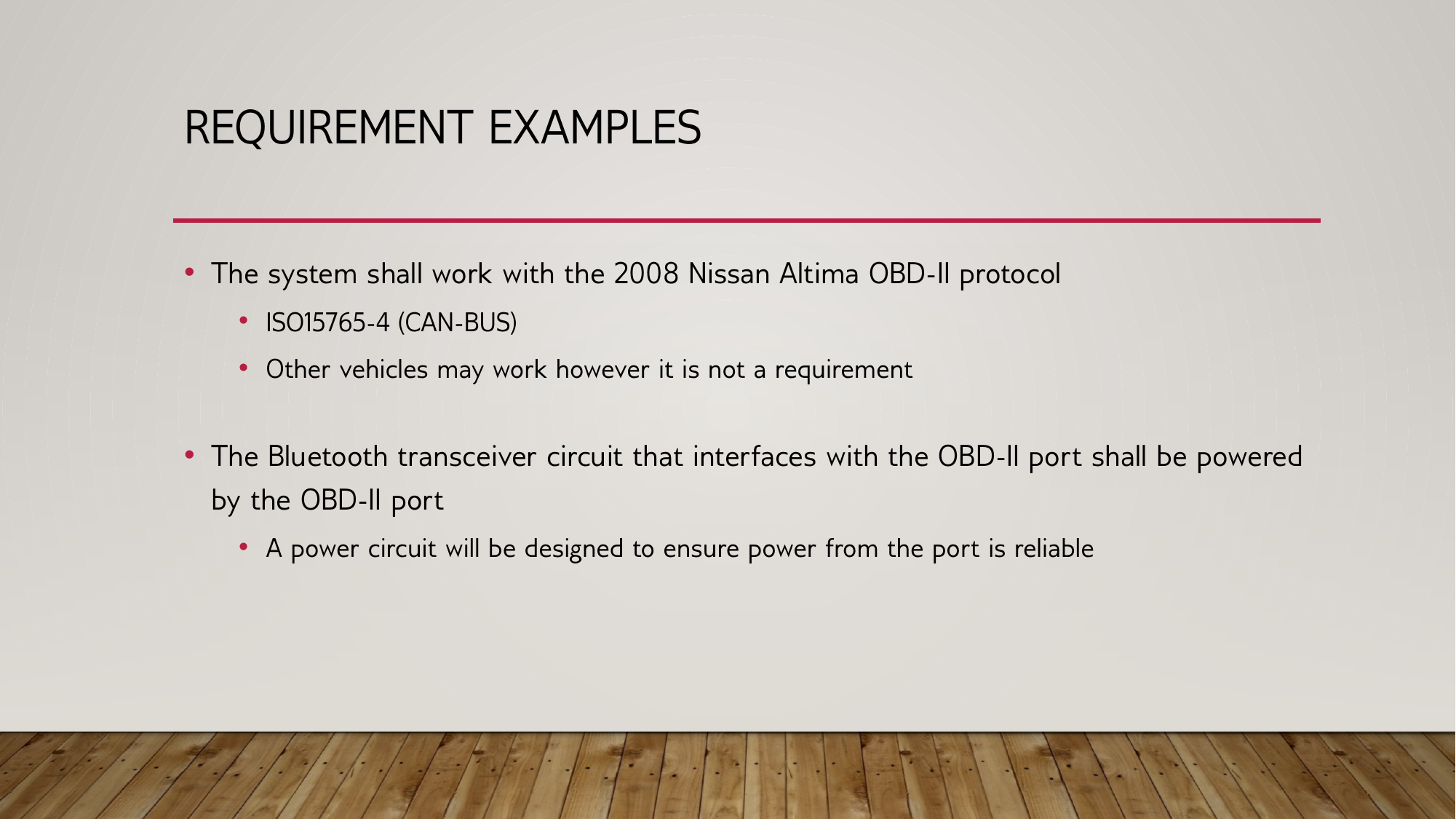

# Requirement Examples
The system shall work with the 2008 Nissan Altima OBD-II protocol
ISO15765-4 (CAN-BUS)
Other vehicles may work however it is not a requirement

The Bluetooth transceiver circuit that interfaces with the OBD-II port shall be powered by the OBD-II port
A power circuit will be designed to ensure power from the port is reliable